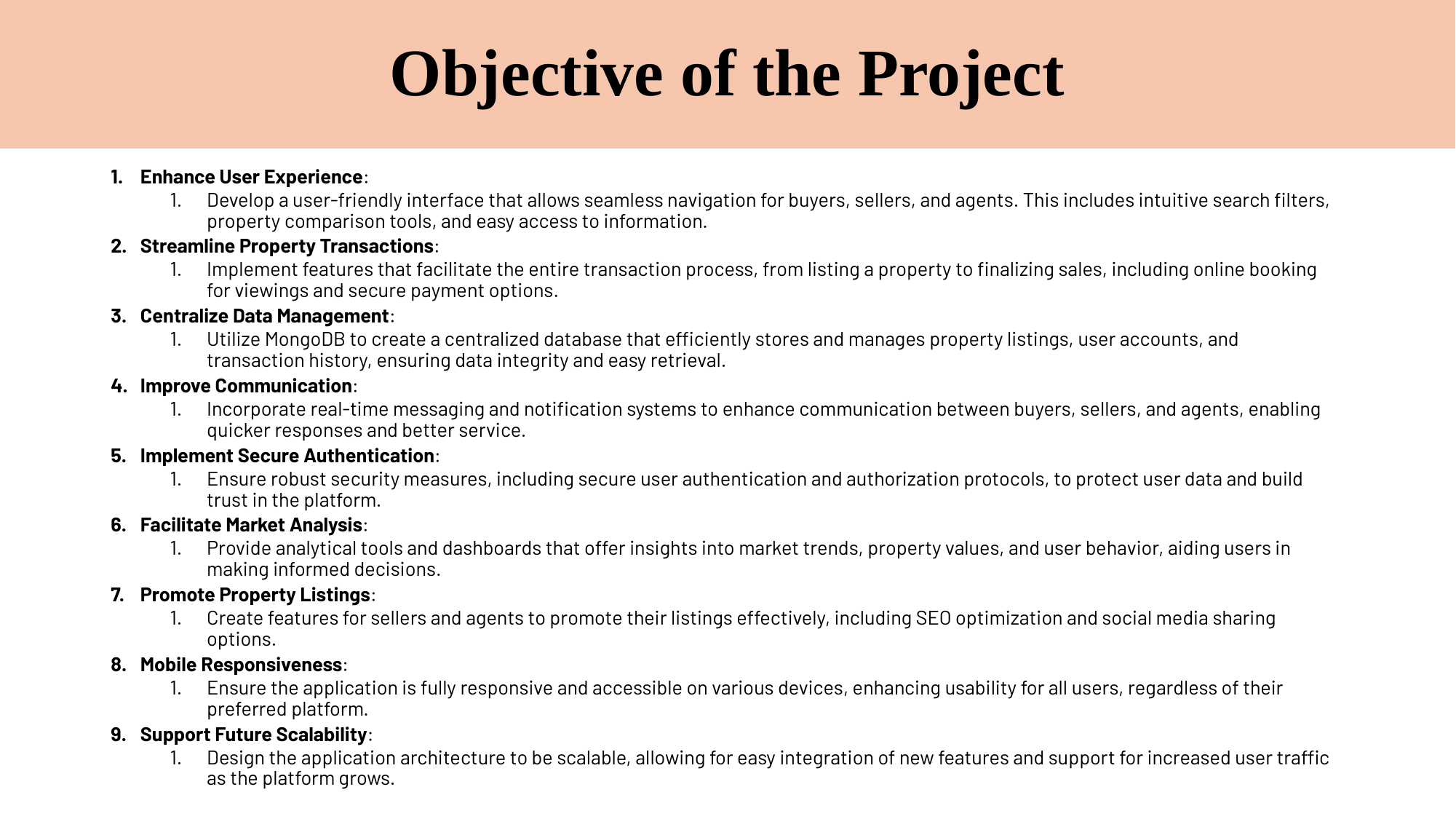

# Objective of the Project
Enhance User Experience:
Develop a user-friendly interface that allows seamless navigation for buyers, sellers, and agents. This includes intuitive search filters, property comparison tools, and easy access to information.
Streamline Property Transactions:
Implement features that facilitate the entire transaction process, from listing a property to finalizing sales, including online booking for viewings and secure payment options.
Centralize Data Management:
Utilize MongoDB to create a centralized database that efficiently stores and manages property listings, user accounts, and transaction history, ensuring data integrity and easy retrieval.
Improve Communication:
Incorporate real-time messaging and notification systems to enhance communication between buyers, sellers, and agents, enabling quicker responses and better service.
Implement Secure Authentication:
Ensure robust security measures, including secure user authentication and authorization protocols, to protect user data and build trust in the platform.
Facilitate Market Analysis:
Provide analytical tools and dashboards that offer insights into market trends, property values, and user behavior, aiding users in making informed decisions.
Promote Property Listings:
Create features for sellers and agents to promote their listings effectively, including SEO optimization and social media sharing options.
Mobile Responsiveness:
Ensure the application is fully responsive and accessible on various devices, enhancing usability for all users, regardless of their preferred platform.
Support Future Scalability:
Design the application architecture to be scalable, allowing for easy integration of new features and support for increased user traffic as the platform grows.